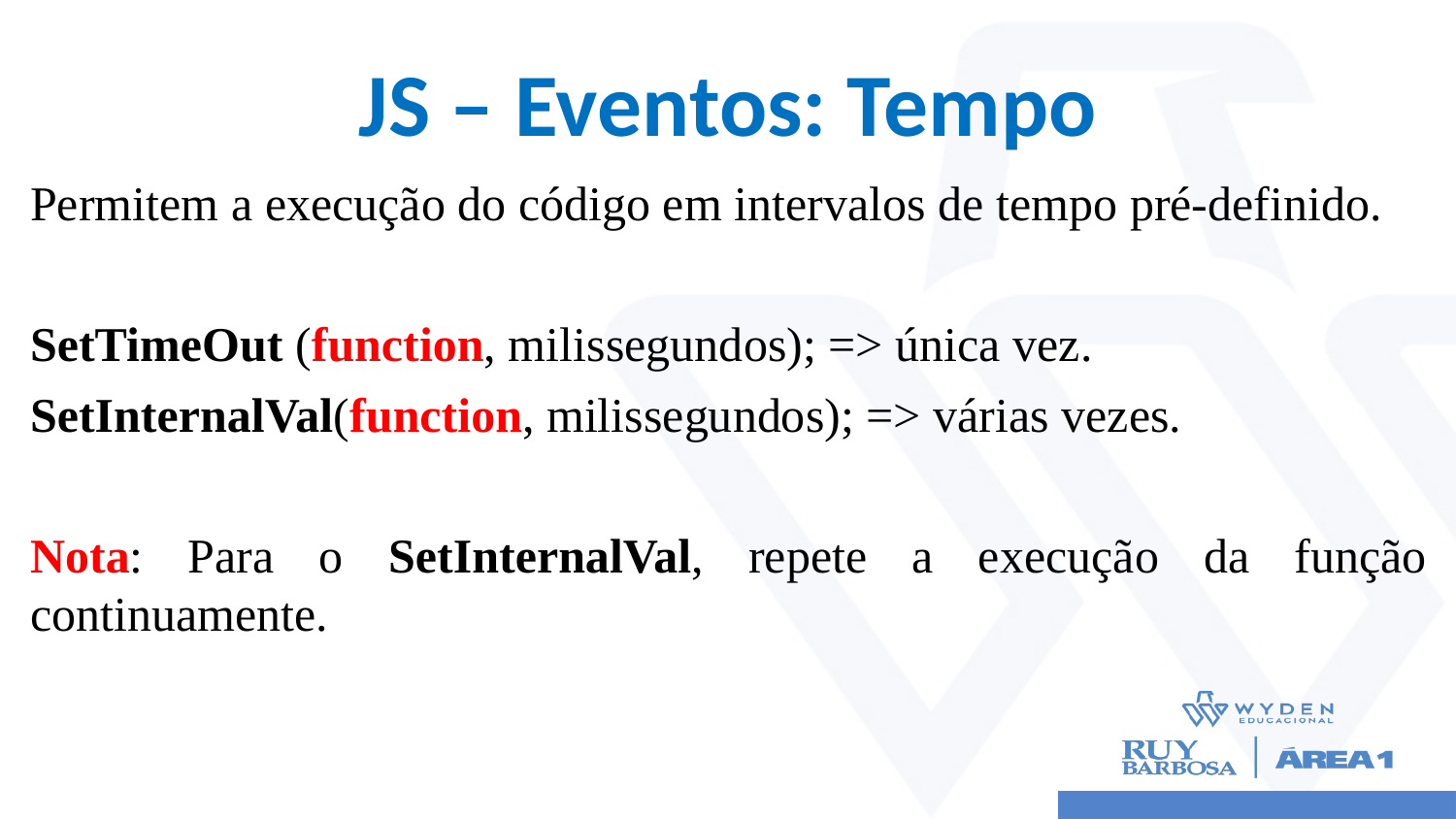

# JS – Eventos: Tempo
Permitem a execução do código em intervalos de tempo pré-definido.

SetTimeOut (function, milissegundos); => única vez.
SetInternalVal(function, milissegundos); => várias vezes.

Nota: Para o SetInternalVal, repete a execução da função continuamente.